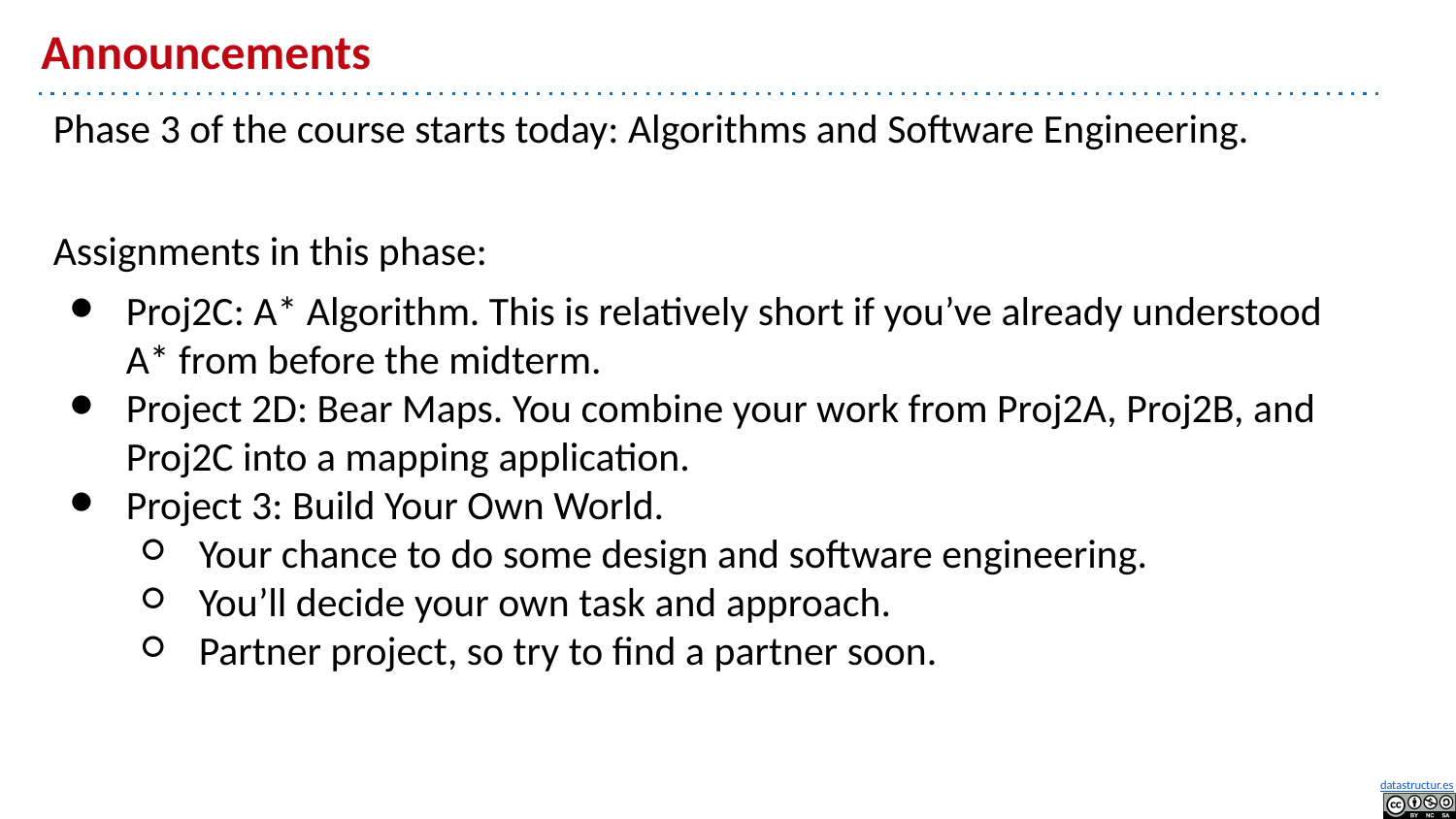

# Announcements
Phase 3 of the course starts today: Algorithms and Software Engineering.

Assignments in this phase:
Proj2C: A* Algorithm. This is relatively short if you’ve already understood A* from before the midterm.
Project 2D: Bear Maps. You combine your work from Proj2A, Proj2B, and Proj2C into a mapping application.
Project 3: Build Your Own World.
Your chance to do some design and software engineering.
You’ll decide your own task and approach.
Partner project, so try to find a partner soon.